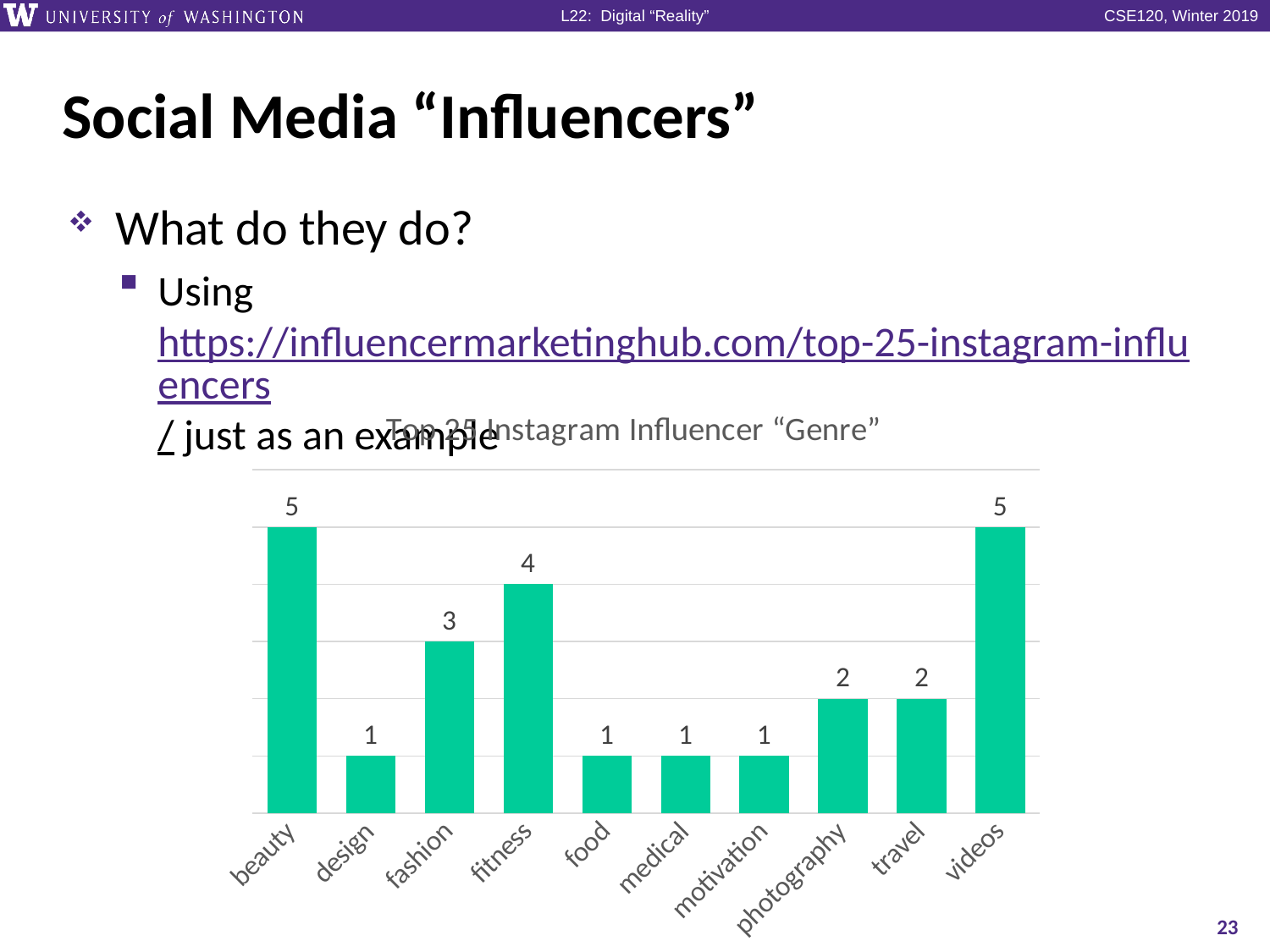

# Social Media “Influencers”
What do they do?
Using https://influencermarketinghub.com/top-25-instagram-influencers/ just as an example

### Chart: Top 25 Instagram Influencer “Genre”

| Category | Number |
|---|---|
| beauty | 5.0 |
| design | 1.0 |
| fashion | 3.0 |
| fitness | 4.0 |
| food | 1.0 |
| medical | 1.0 |
| motivation | 1.0 |
| photography | 2.0 |
| travel | 2.0 |
| videos | 5.0 |
23